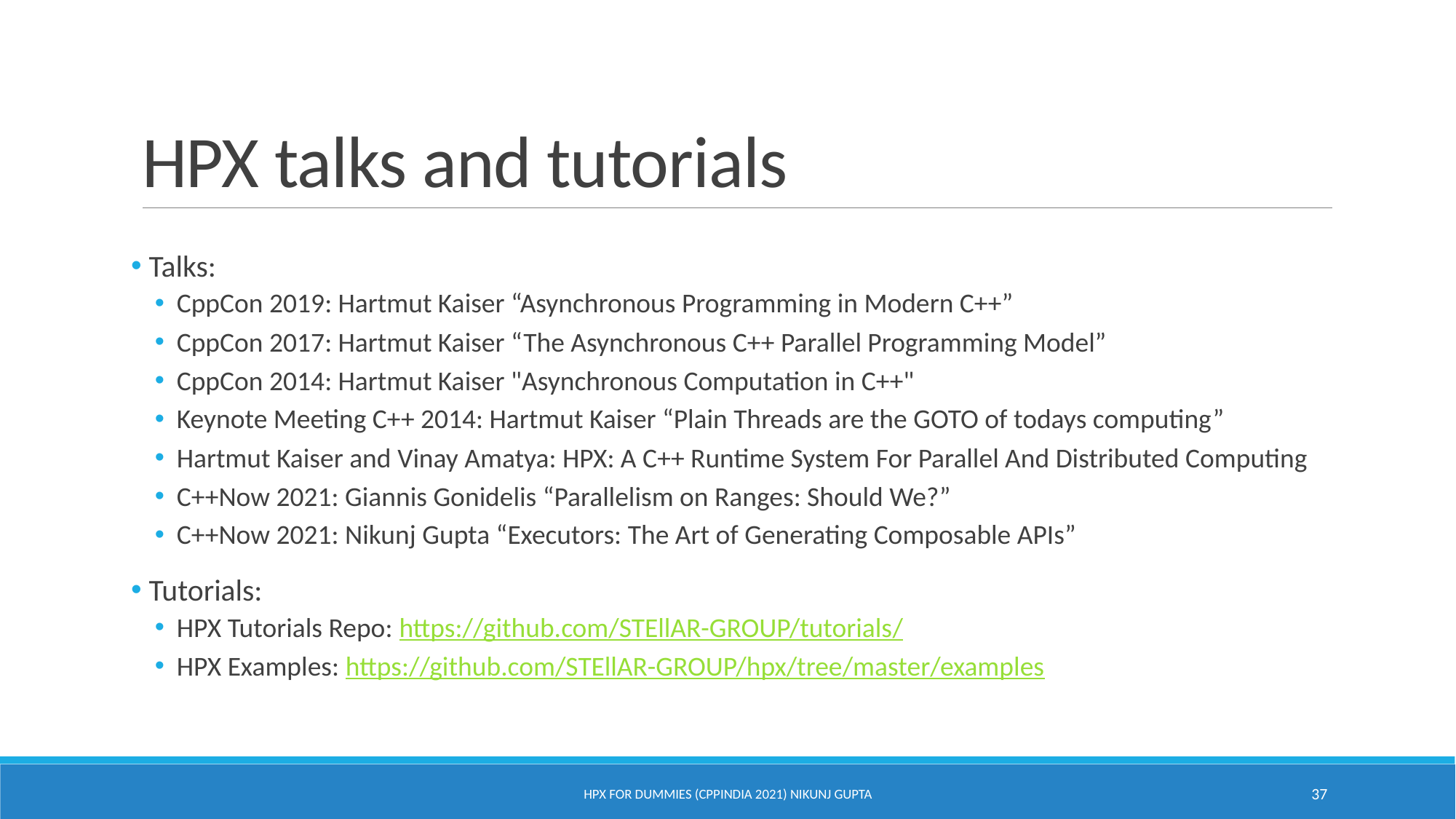

# HPX talks and tutorials
 Talks:
CppCon 2019: Hartmut Kaiser “Asynchronous Programming in Modern C++”
CppCon 2017: Hartmut Kaiser “The Asynchronous C++ Parallel Programming Model”
CppCon 2014: Hartmut Kaiser "Asynchronous Computation in C++"
Keynote Meeting C++ 2014: Hartmut Kaiser “Plain Threads are the GOTO of todays computing”
Hartmut Kaiser and Vinay Amatya: HPX: A C++ Runtime System For Parallel And Distributed Computing
C++Now 2021: Giannis Gonidelis “Parallelism on Ranges: Should We?”
C++Now 2021: Nikunj Gupta “Executors: The Art of Generating Composable APIs”
 Tutorials:
HPX Tutorials Repo: https://github.com/STEllAR-GROUP/tutorials/
HPX Examples: https://github.com/STEllAR-GROUP/hpx/tree/master/examples
HPX For Dummies (CppIndia 2021) Nikunj Gupta
37